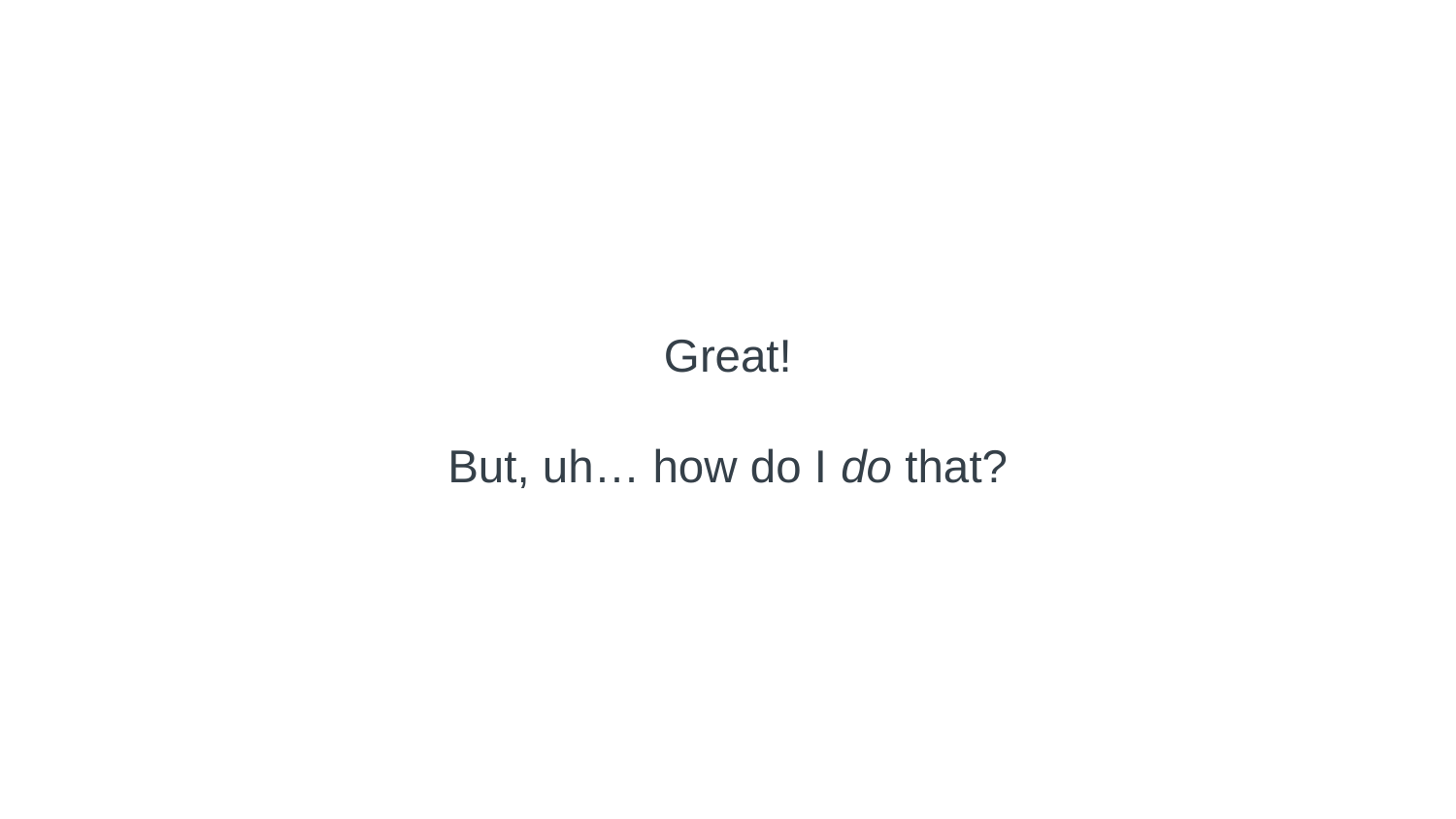

# Great! But, uh… how do I do that?